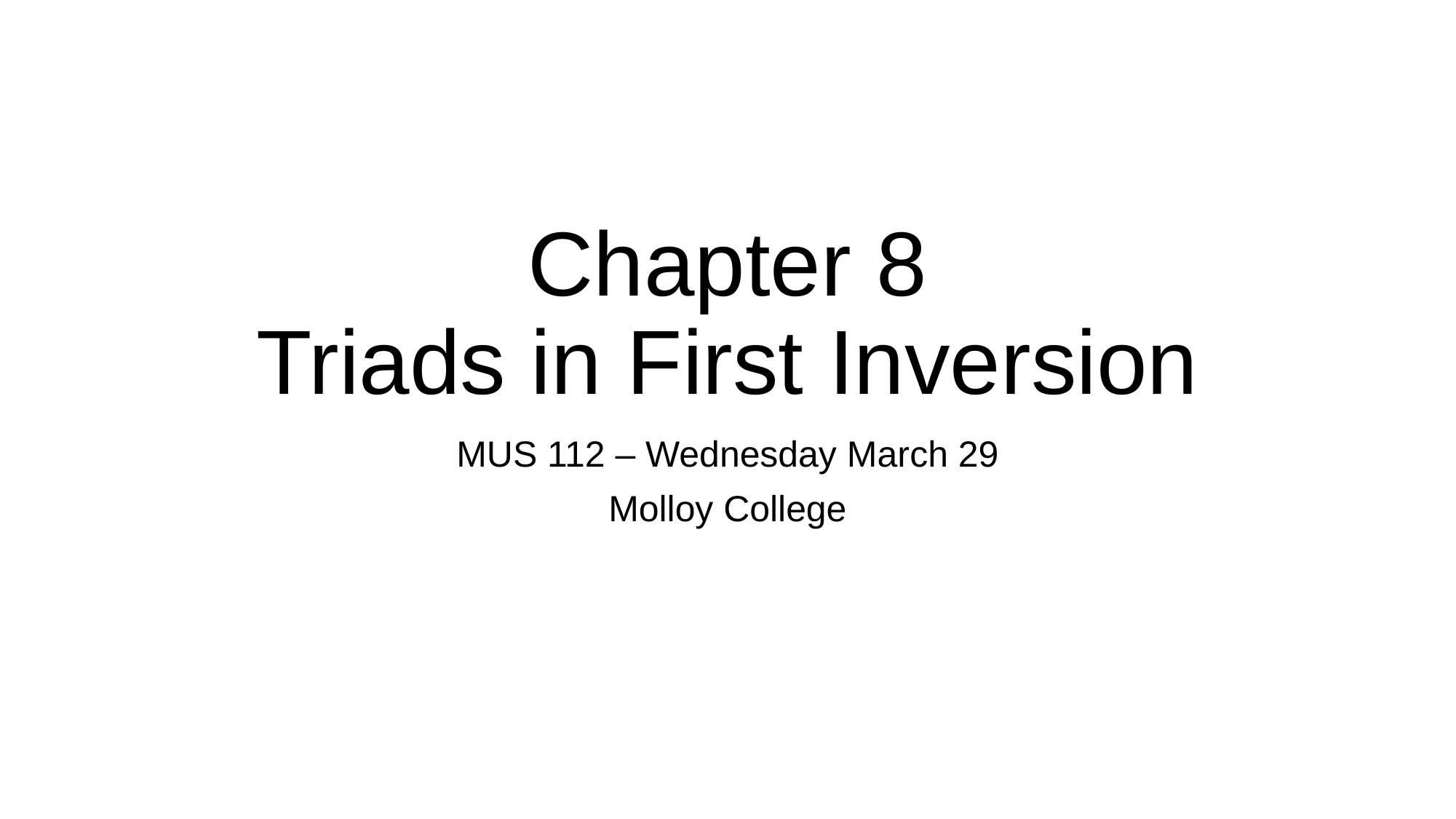

# Chapter 8 Triads in First Inversion
MUS 112 – Wednesday March 29
Molloy College